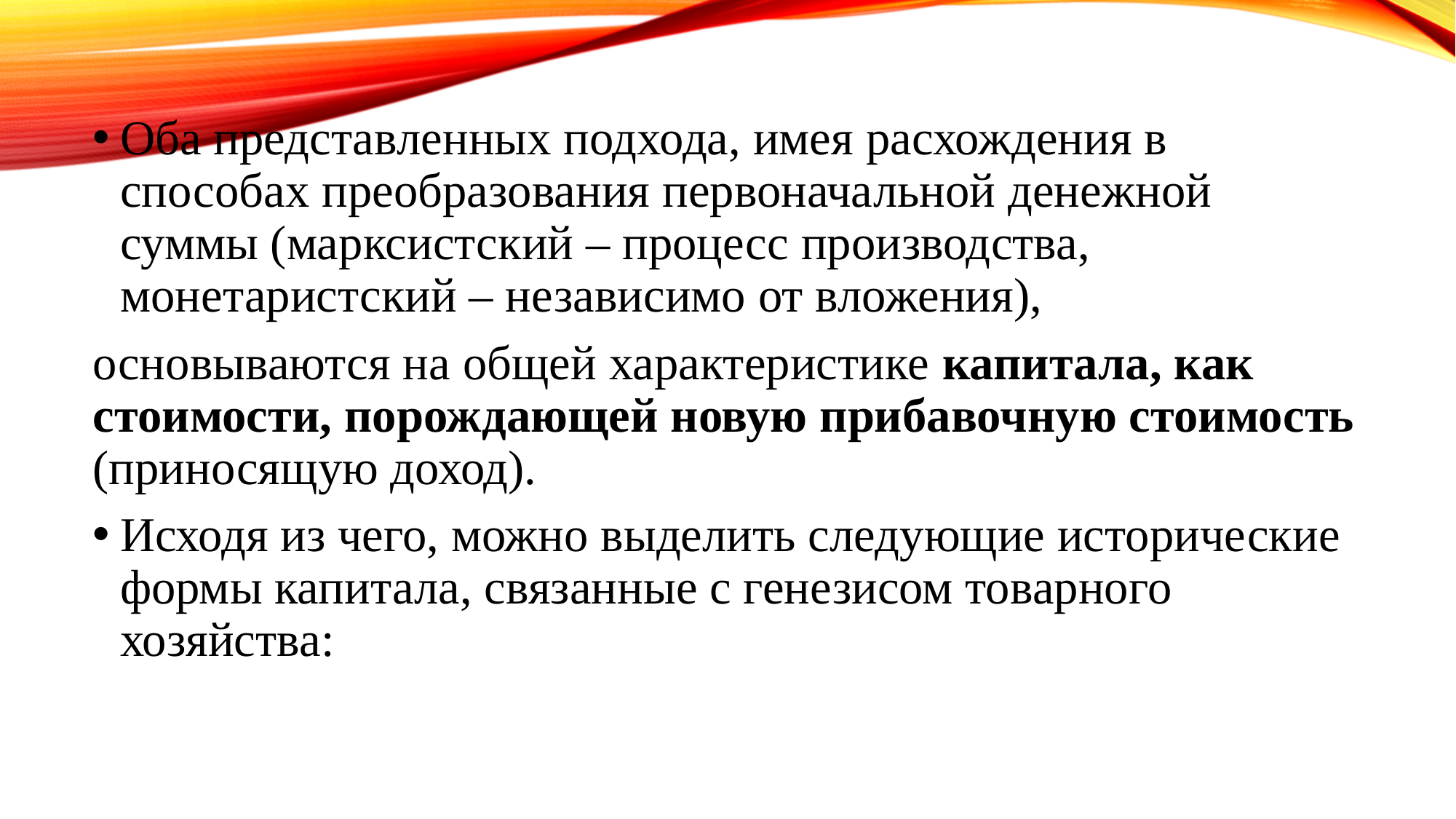

Оба представленных подхода, имея расхождения в способах преобразования первоначальной денежной суммы (марксистский – процесс производства, монетаристский – независимо от вложения),
основываются на общей характеристике капитала, как стоимости, порождающей новую прибавочную стоимость (приносящую доход).
Исходя из чего, можно выделить следующие исторические формы капитала, связанные с генезисом товарного хозяйства: